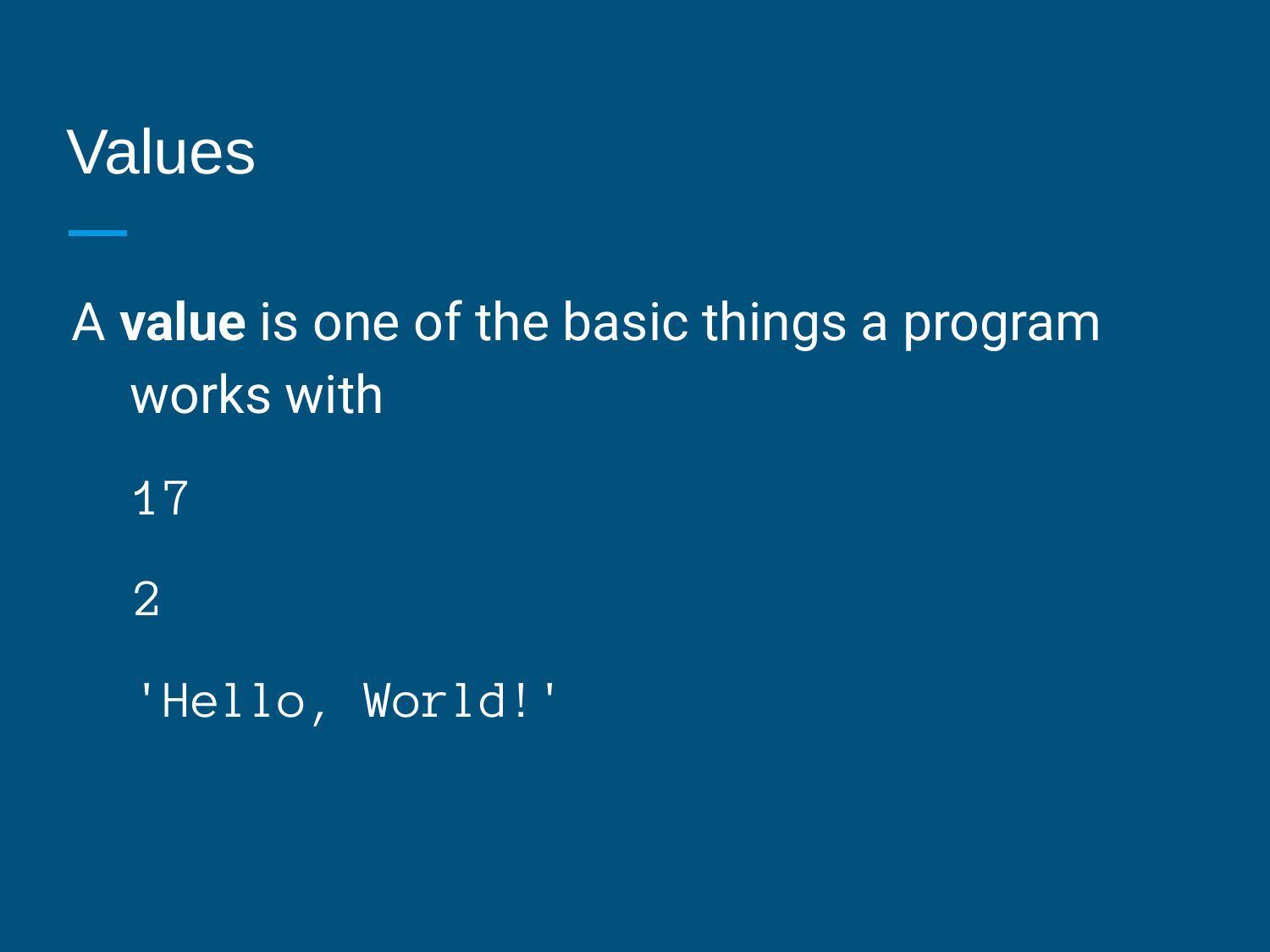

# Values
A value is one of the basic things a program works with
17
2
'Hello, World!'